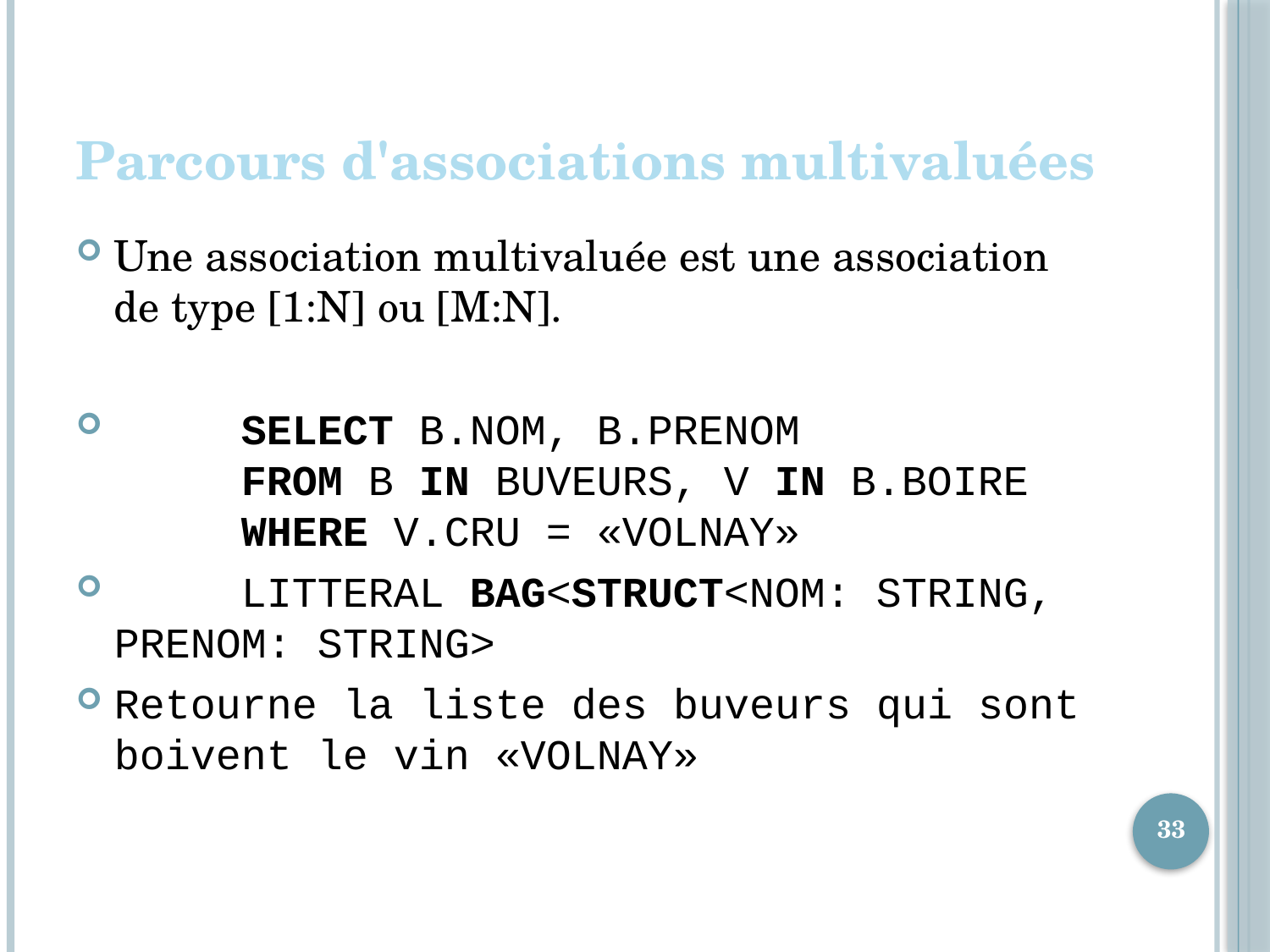

# Parcours d'associations multivaluées
Une association multivaluée est une association de type [1:N] ou [M:N].

	SELECT B.NOM, B.PRENOM
	FROM B IN BUVEURS, V IN B.BOIRE
	WHERE V.CRU = «VOLNAY»
	LITTERAL BAG<STRUCT<NOM: STRING, PRENOM: STRING>
Retourne la liste des buveurs qui sont boivent le vin «VOLNAY»
33